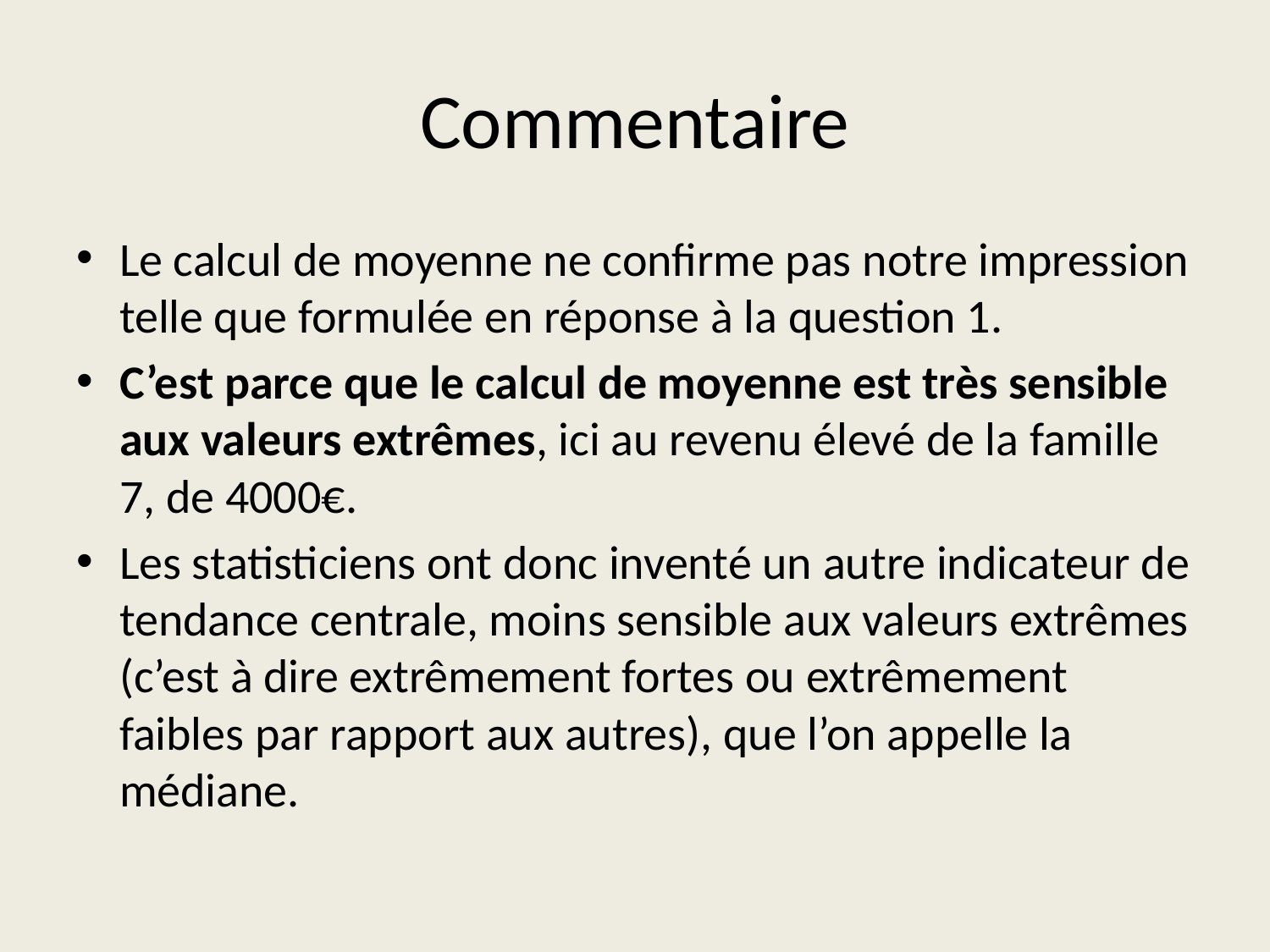

# Commentaire
Le calcul de moyenne ne confirme pas notre impression telle que formulée en réponse à la question 1.
C’est parce que le calcul de moyenne est très sensible aux valeurs extrêmes, ici au revenu élevé de la famille 7, de 4000€.
Les statisticiens ont donc inventé un autre indicateur de tendance centrale, moins sensible aux valeurs extrêmes (c’est à dire extrêmement fortes ou extrêmement faibles par rapport aux autres), que l’on appelle la médiane.